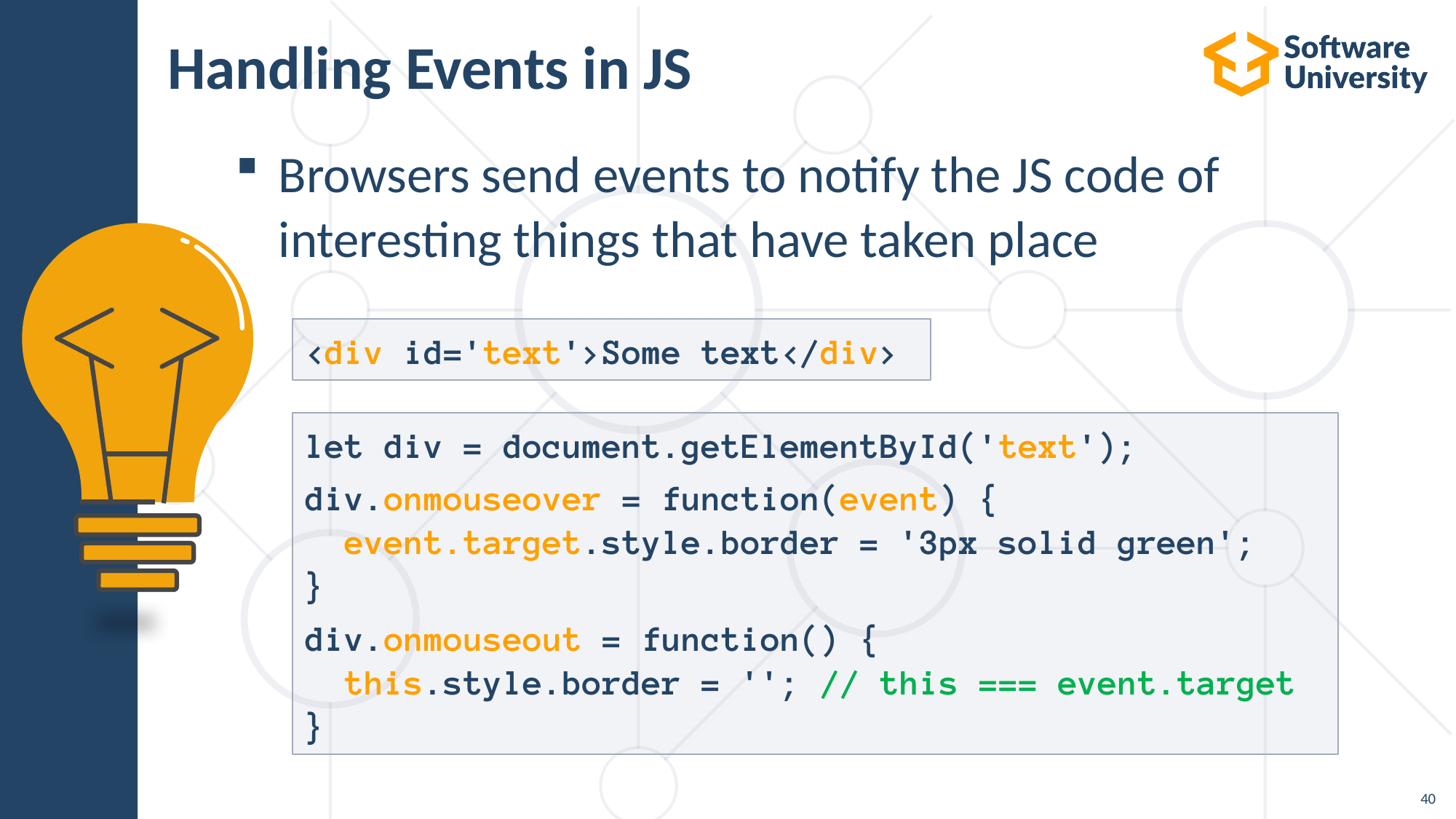

# Handling Events in JS
Browsers send events to notify the JS code of interesting things that have taken place

<div id='text'>Some text</div>
let div = document.getElementById('text');
div.onmouseover = function(event) {
  event.target.style.border = '3px solid green';
}
div.onmouseout = function() {
  this.style.border = ''; // this === event.target
}
40